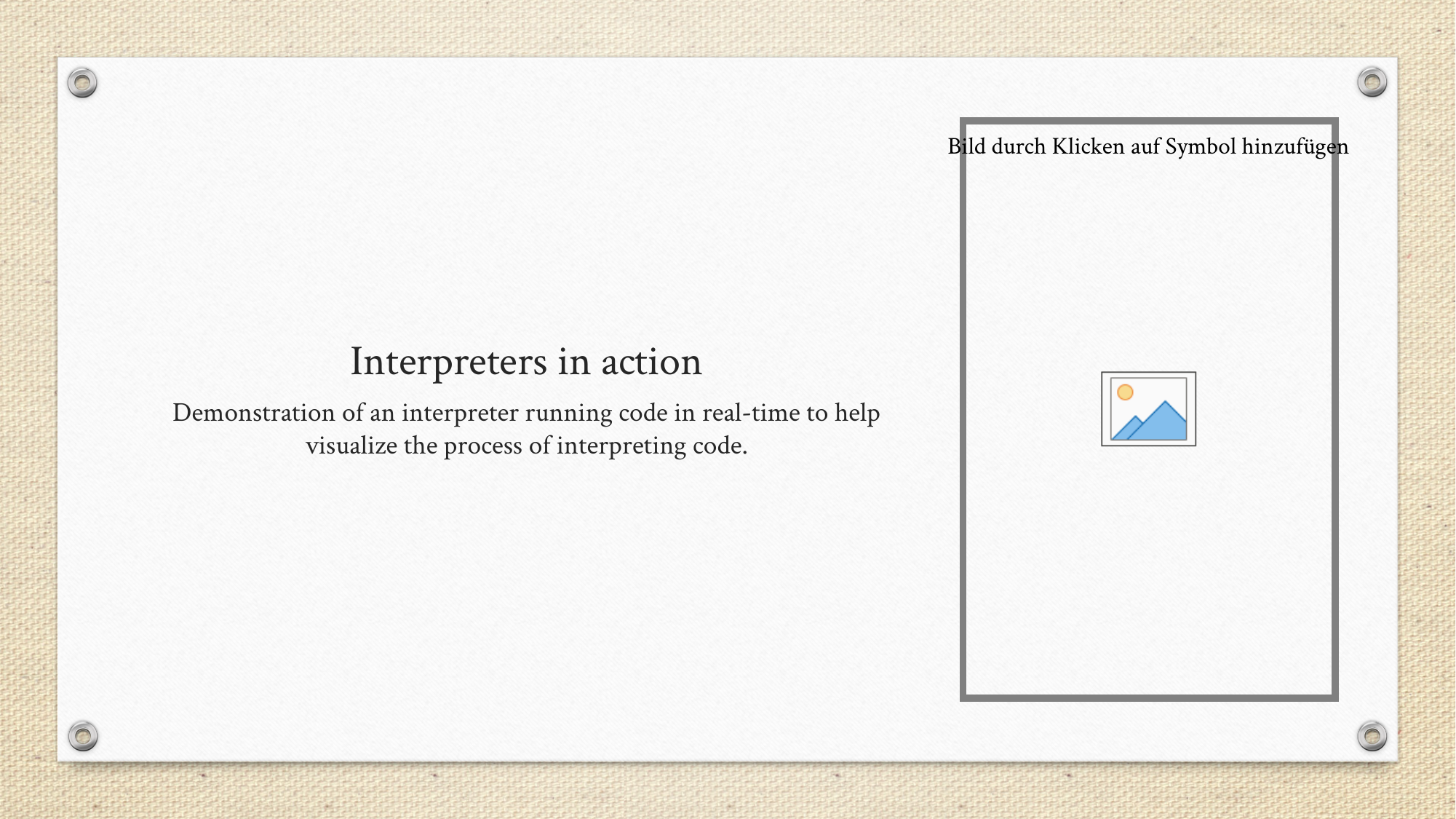

# Interpreters in action
Demonstration of an interpreter running code in real-time to help visualize the process of interpreting code.